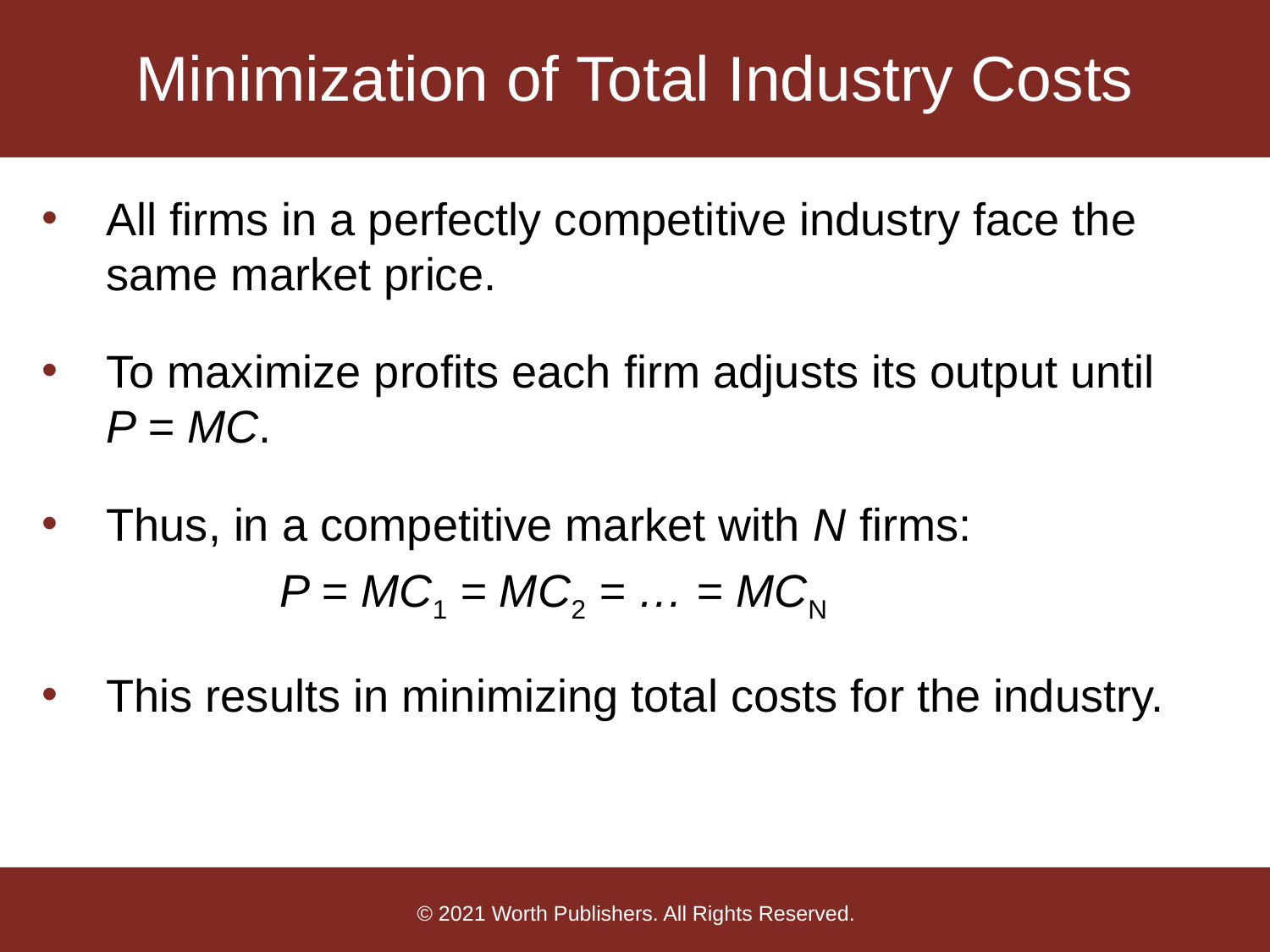

# Minimization of Total Industry Costs
All firms in a perfectly competitive industry face the same market price.
To maximize profits each firm adjusts its output until P = MC.
Thus, in a competitive market with N firms:
P = MC1 = MC2 = … = MCN
This results in minimizing total costs for the industry.